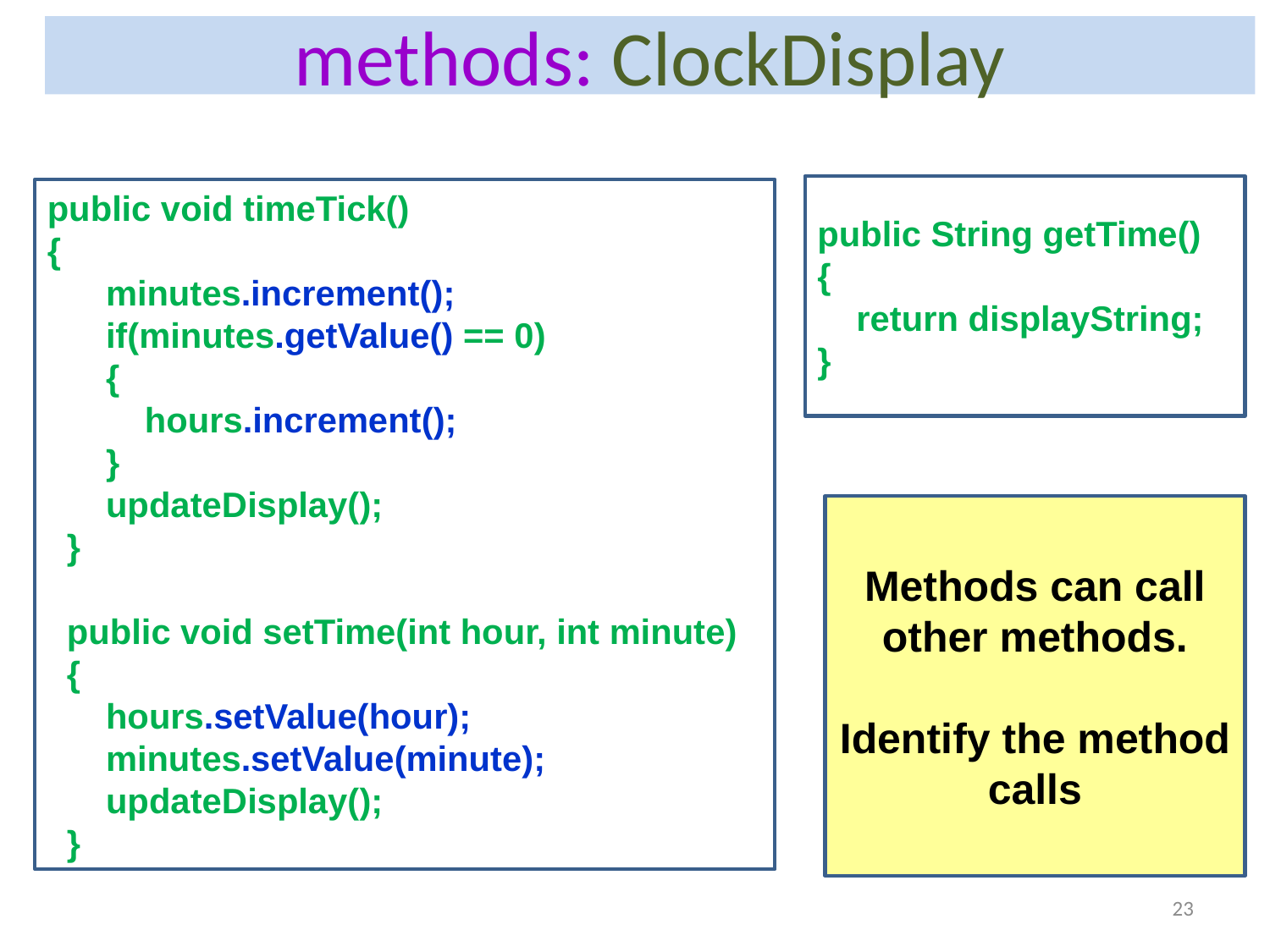

# methods: ClockDisplay
public String getTime()
{
    return displayString;
}
public void timeTick()
{
      minutes.increment();
      if(minutes.getValue() == 0)
      {
          hours.increment();
      }
      updateDisplay();
  }

  public void setTime(int hour, int minute)
  {
      hours.setValue(hour);
      minutes.setValue(minute);
      updateDisplay();
  }
Methods can call other methods.

Identify the method calls
23